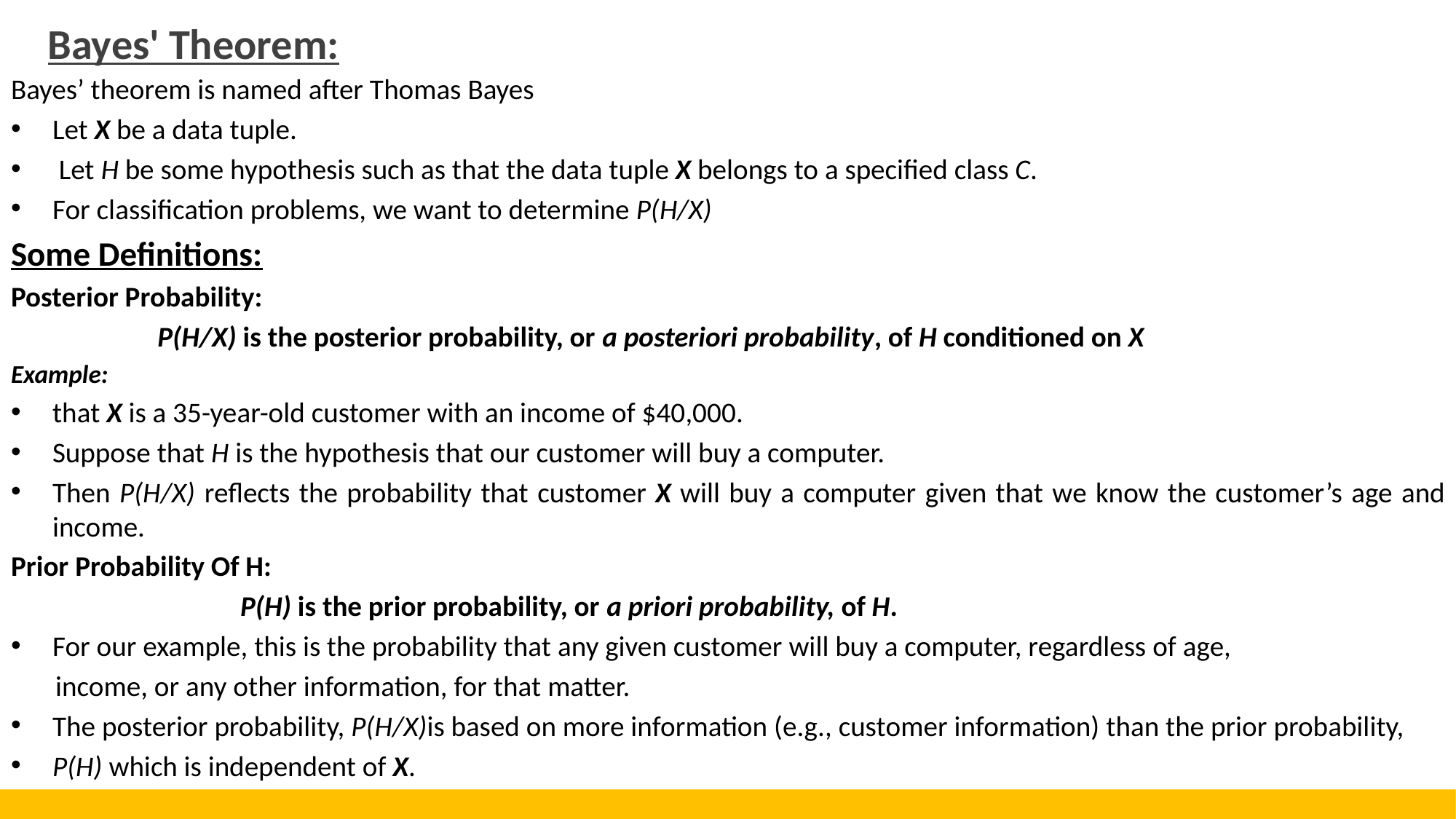

# Bayes' Theorem:
Bayes’ theorem is named after Thomas Bayes
Let X be a data tuple.
 Let H be some hypothesis such as that the data tuple X belongs to a specified class C.
For classification problems, we want to determine P(H/X)
Some Definitions:
Posterior Probability:
                       P(H/X) is the posterior probability, or a posteriori probability, of H conditioned on X
Example:
that X is a 35-year-old customer with an income of $40,000.
Suppose that H is the hypothesis that our customer will buy a computer.
Then P(H/X) reflects the probability that customer X will buy a computer given that we know the customer’s age and income.
Prior Probability Of H:
                                    P(H) is the prior probability, or a priori probability, of H.
For our example, this is the probability that any given customer will buy a computer, regardless of age,
       income, or any other information, for that matter.
The posterior probability, P(H/X)is based on more information (e.g., customer information) than the prior probability,
P(H) which is independent of X.